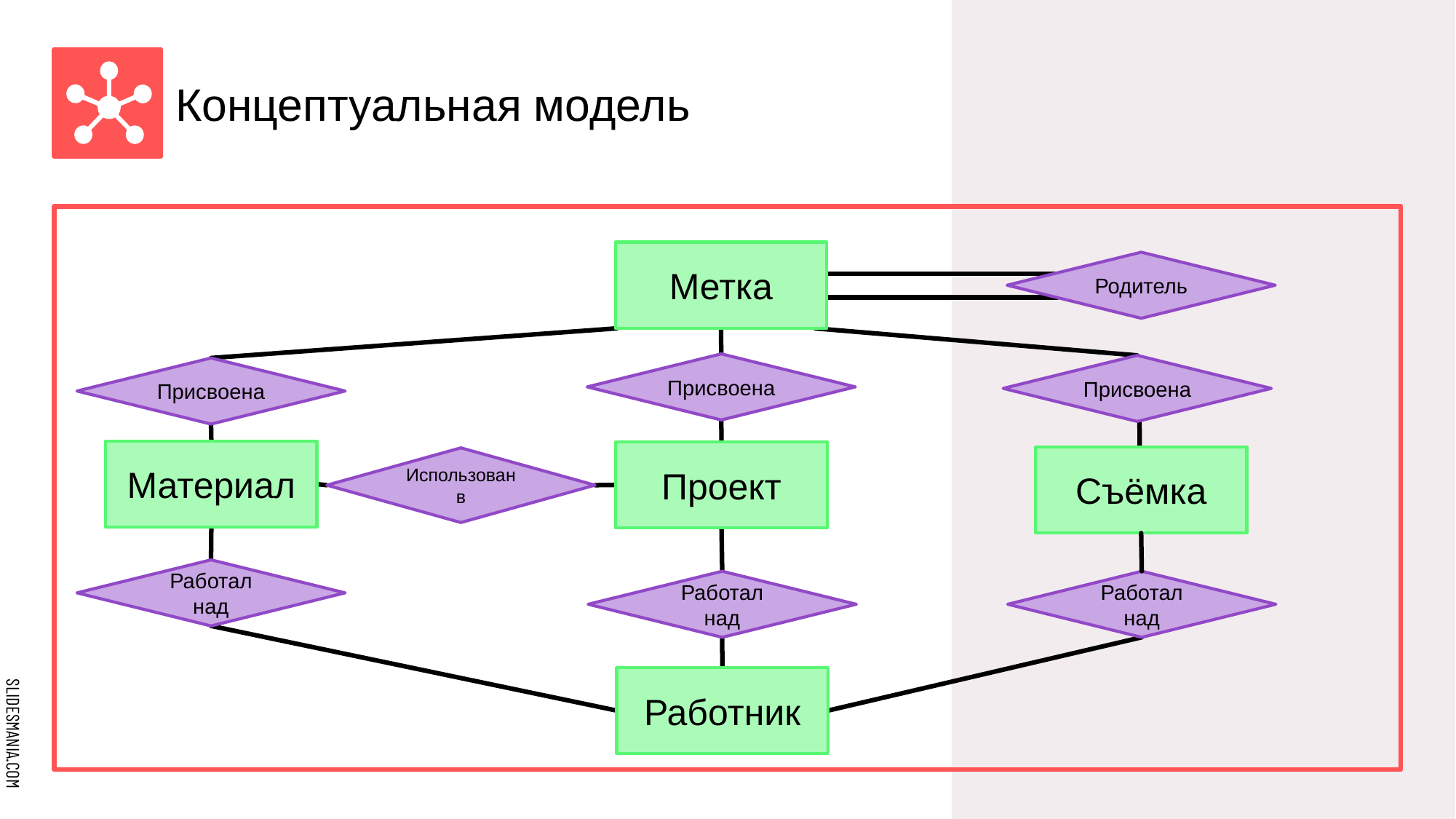

# Концептуальная модель

Метка
Родитель
Присвоена
Присвоена
Присвоена
Материал
Проект
Съёмка
Использован в
Работал над
Работал над
Работал над
Работник
Цель работы программы:
Перевод графических данных с кадра изображения в числовые и экспорт данных в выбранный пользователем формат
Задачи:
Получить из видеофайла данные о состоянии каждого сегмента дисплея
Дешифровать данные в числовой вид
Экспортировать дешифрованные данные